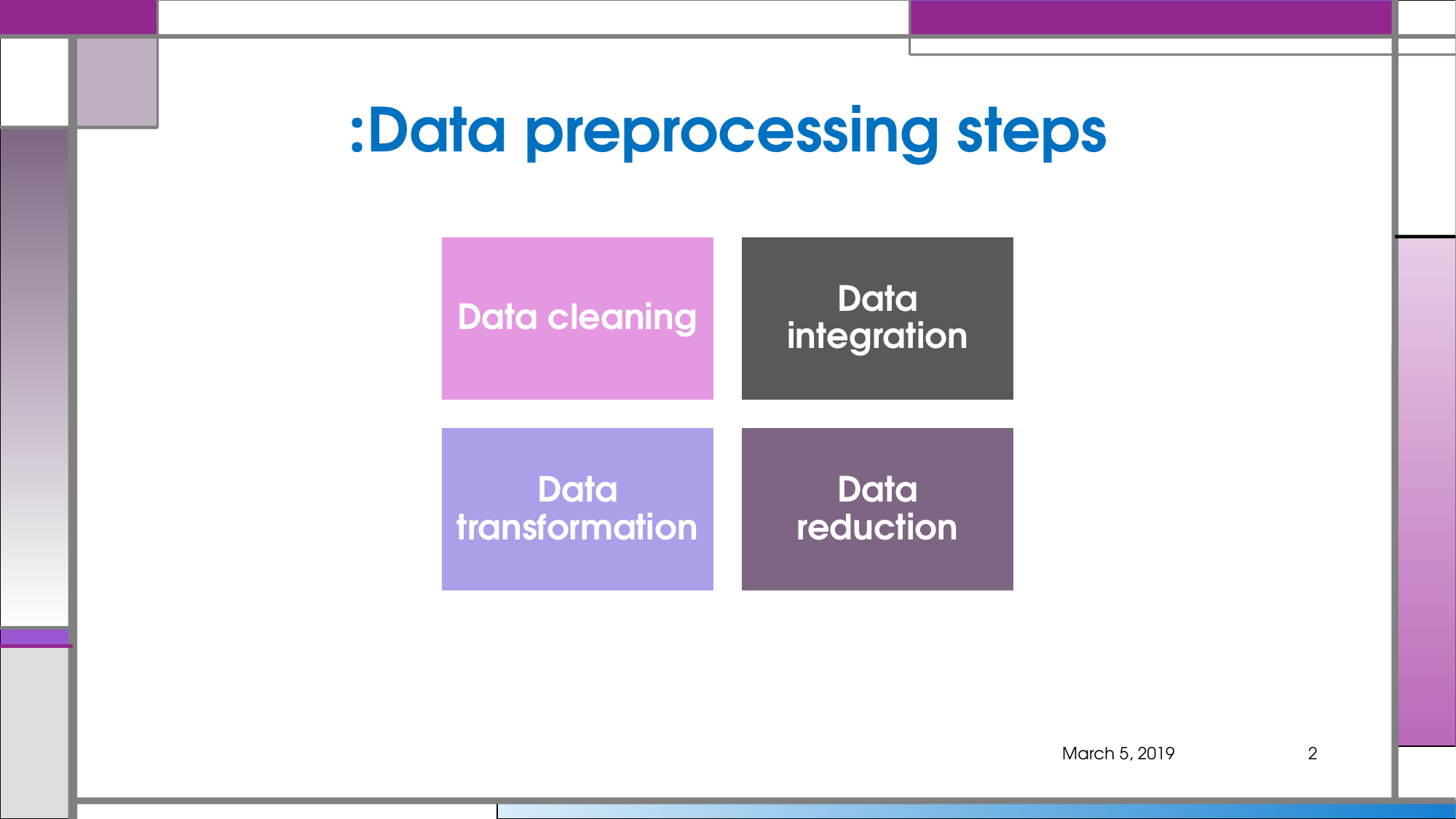

Data preprocessing steps:
Data cleaning
Data integration
Data transformation
Data reduction
March 5, 2019
2